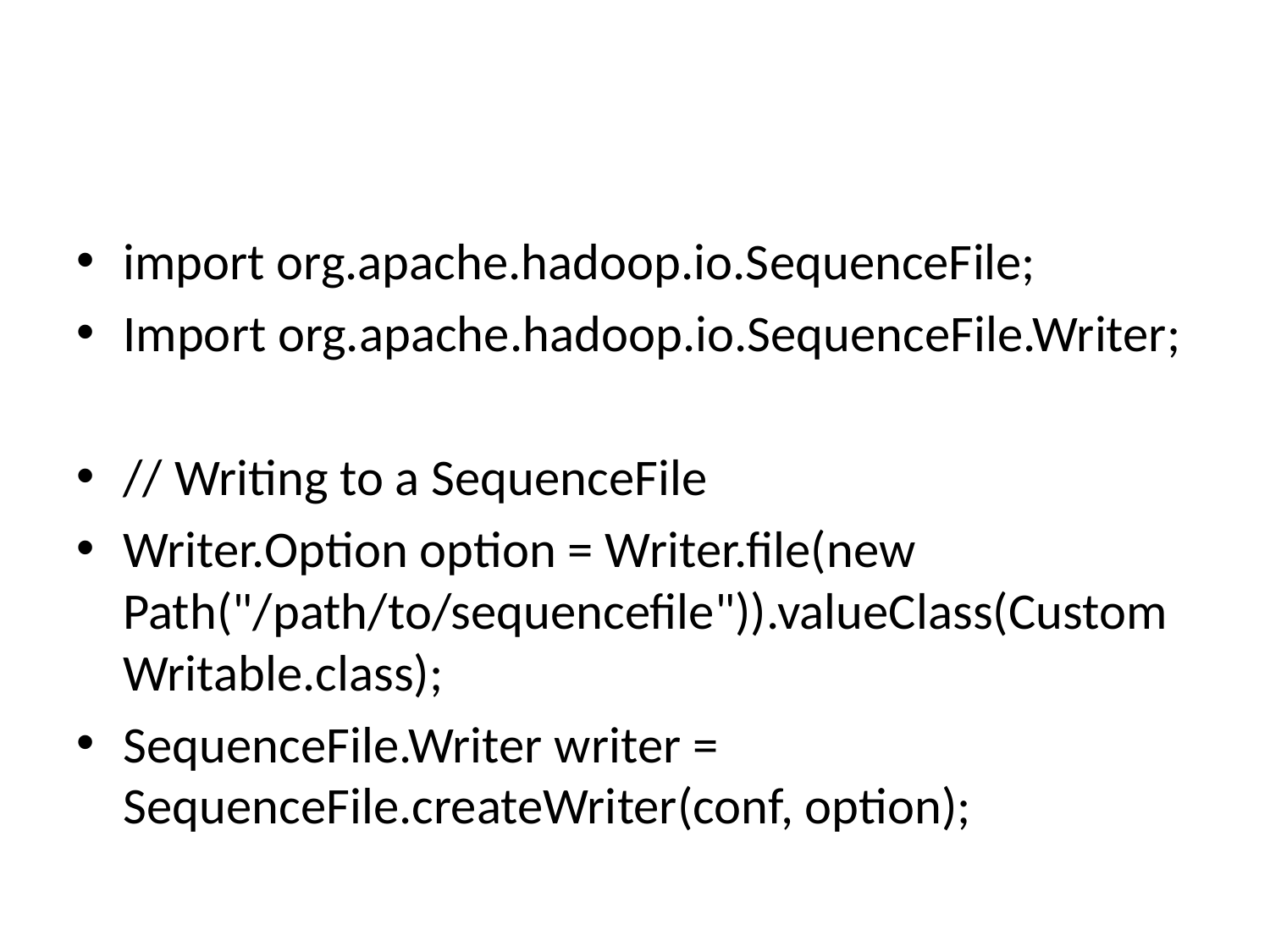

#
import org.apache.hadoop.io.SequenceFile;
Import org.apache.hadoop.io.SequenceFile.Writer;

// Writing to a SequenceFile
Writer.Option option = Writer.file(new Path("/path/to/sequencefile")).valueClass(CustomWritable.class);
SequenceFile.Writer writer = SequenceFile.createWriter(conf, option);